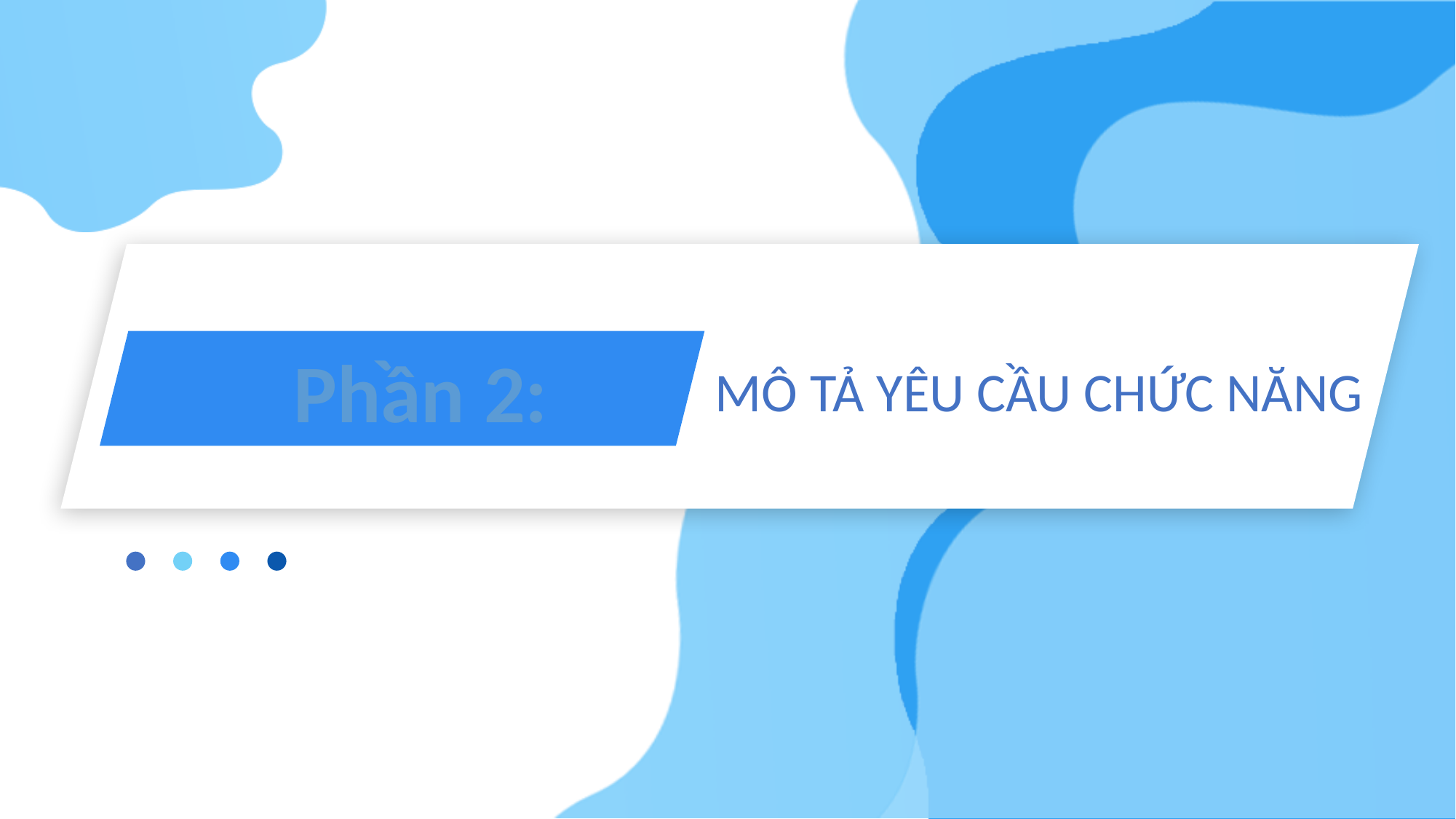

Phần 2:
MÔ TẢ YÊU CẦU CHỨC NĂNG